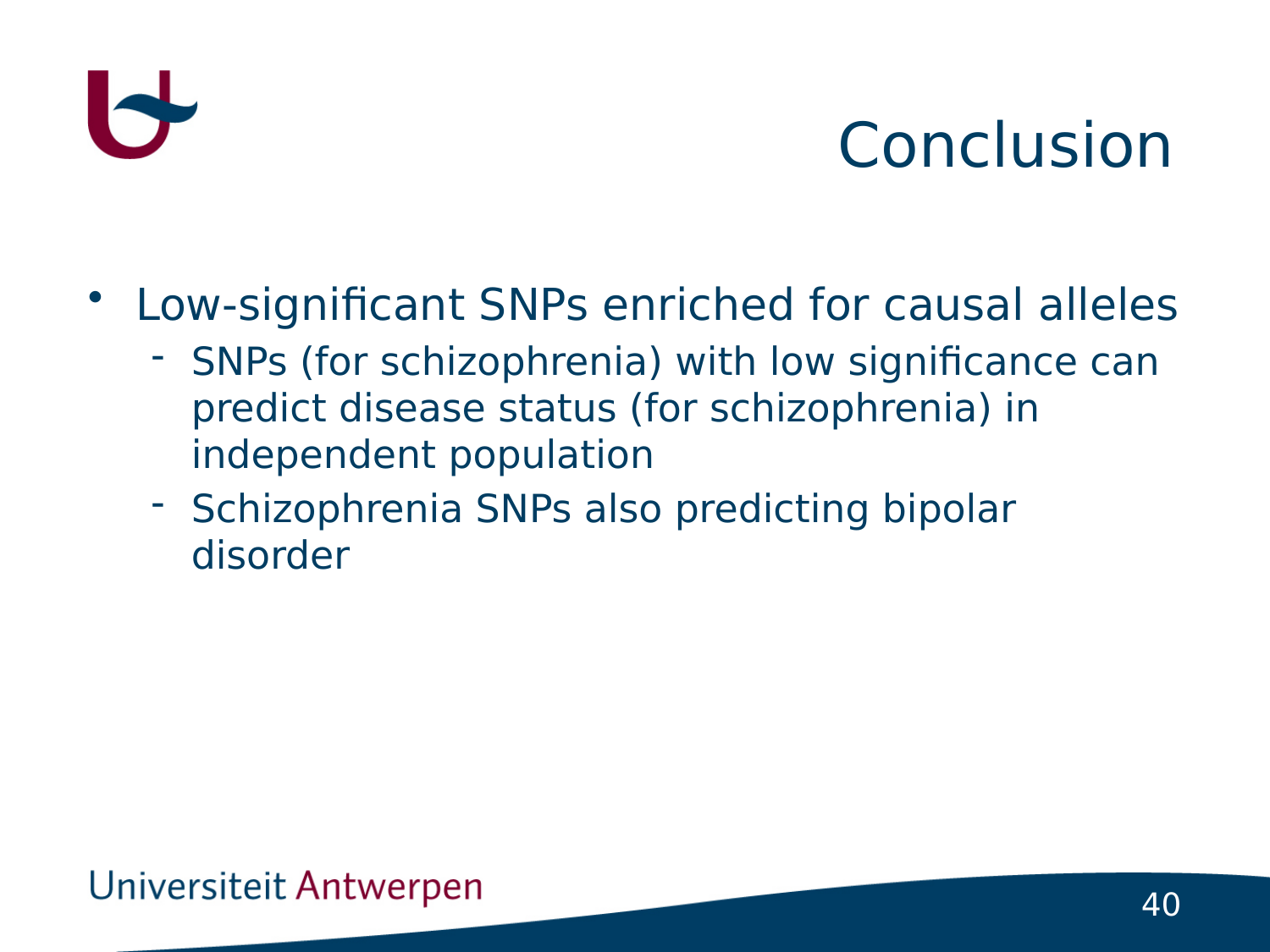

# Conclusion
Low-significant SNPs enriched for causal alleles
SNPs (for schizophrenia) with low significance can predict disease status (for schizophrenia) in independent population
Schizophrenia SNPs also predicting bipolar disorder